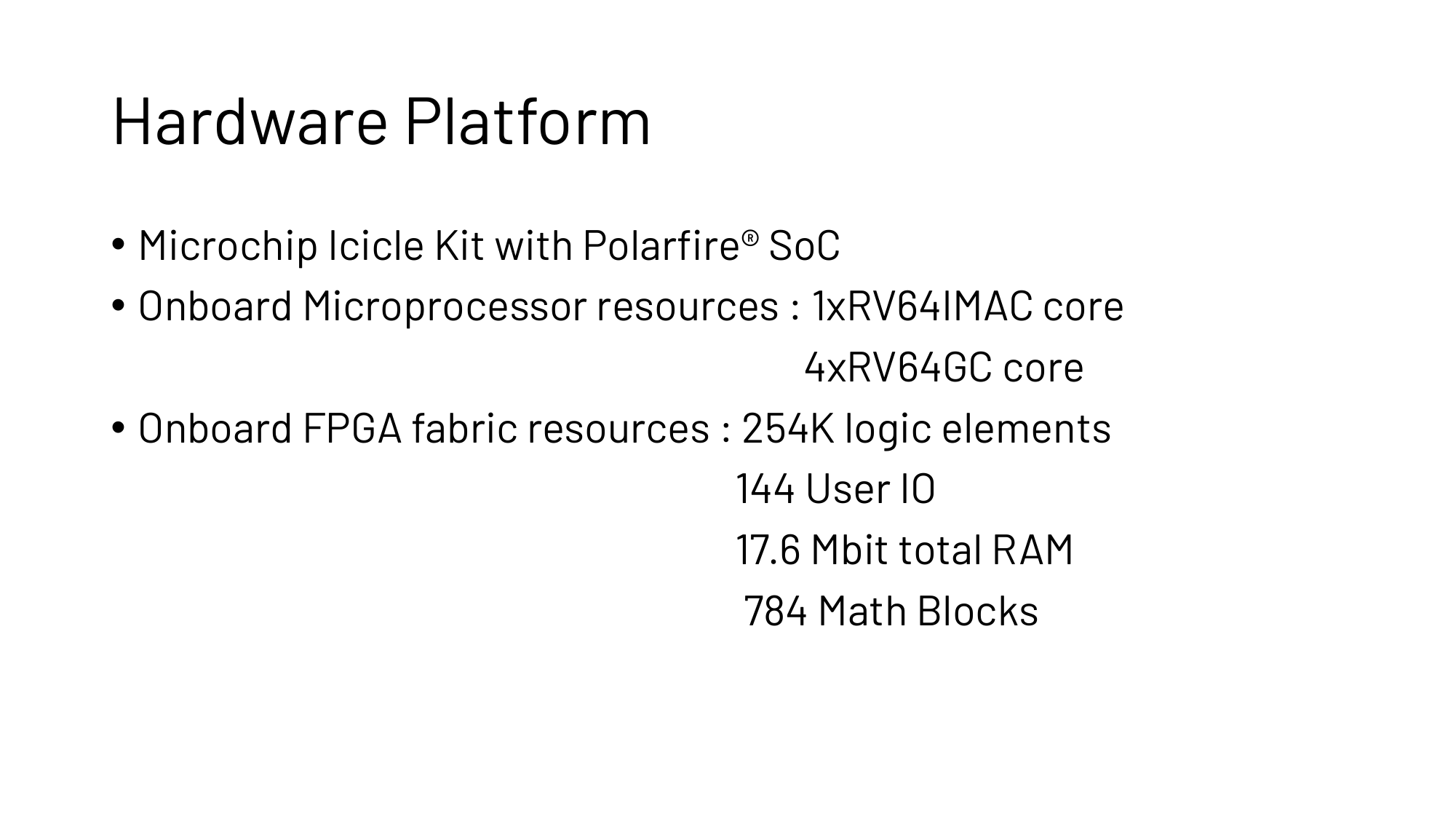

# Hardware Platform
Microchip Icicle Kit with Polarfire® SoC
Onboard Microprocessor resources : 1xRV64IMAC core
                                                                                 4xRV64GC core
Onboard FPGA fabric resources : 254K logic elements
                                                                         144 User IO
                                                                         17.6 Mbit total RAM
                                                                          784 Math Blocks